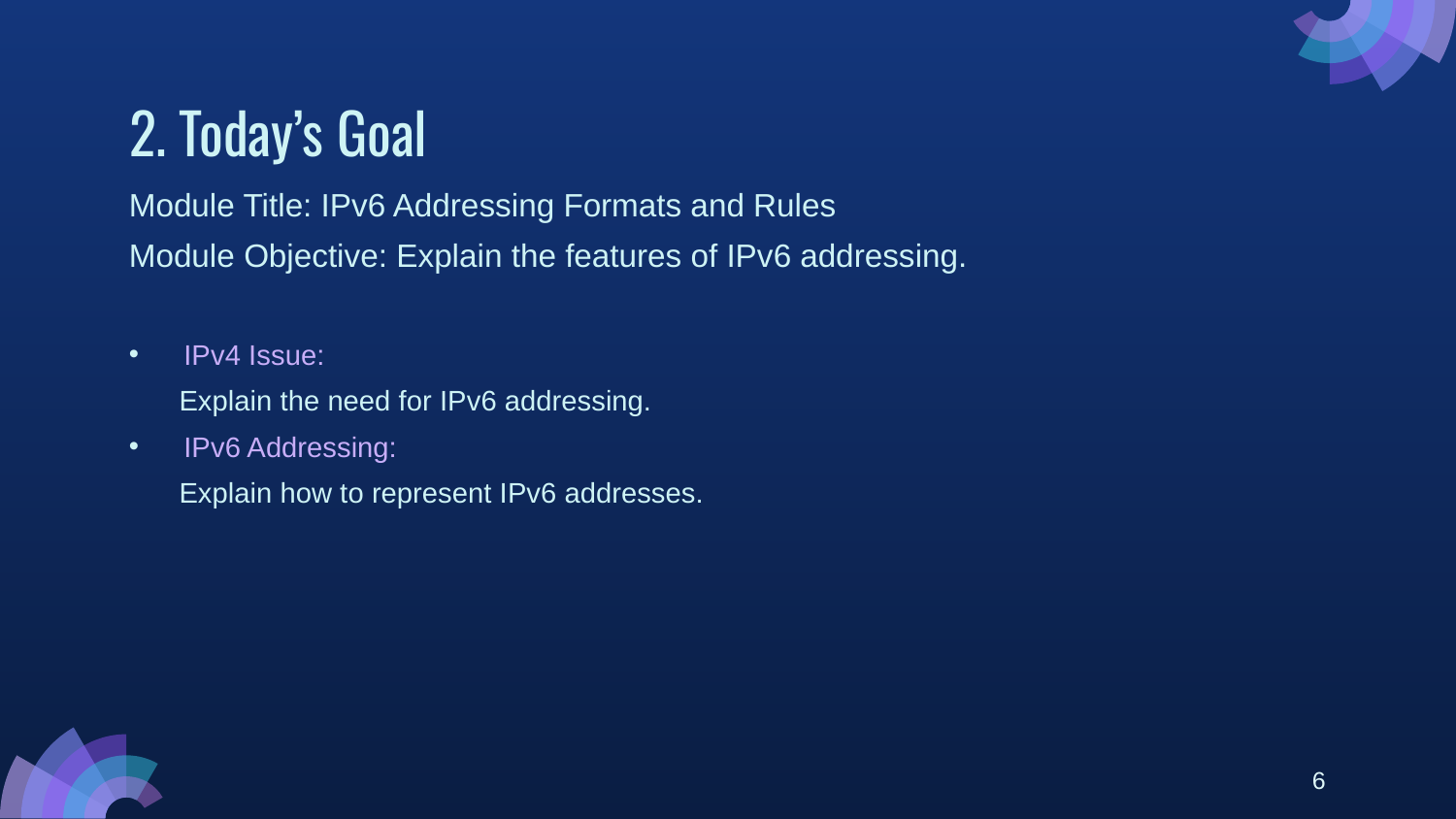

# 2. Today’s Goal
Module Title: IPv6 Addressing Formats and Rules
Module Objective: Explain the features of IPv6 addressing.

IPv4 Issue:
Explain the need for IPv6 addressing.
IPv6 Addressing:
Explain how to represent IPv6 addresses.

6